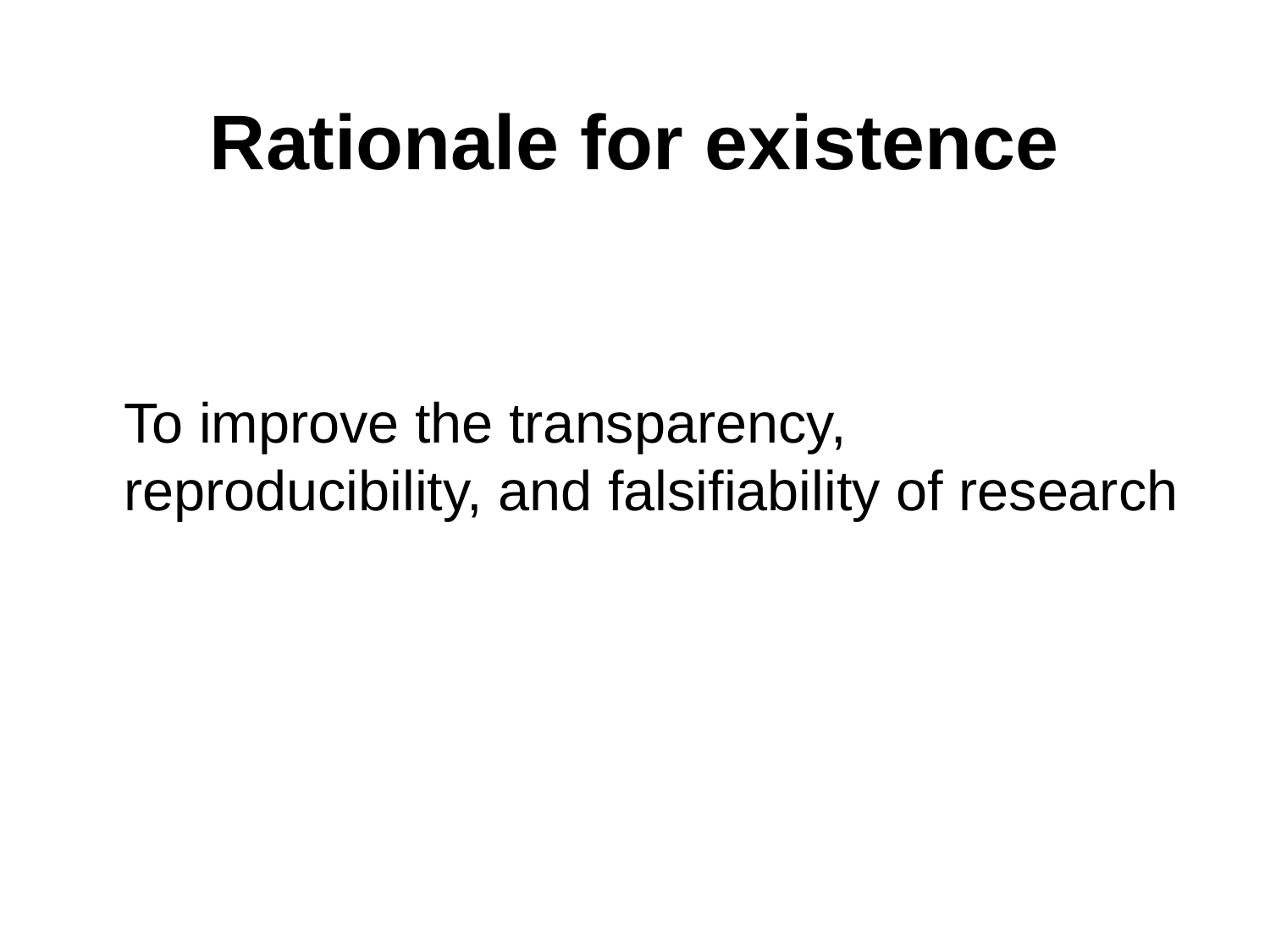

Rationale for existence

To improve the transparency, reproducibility, and falsifiability of research